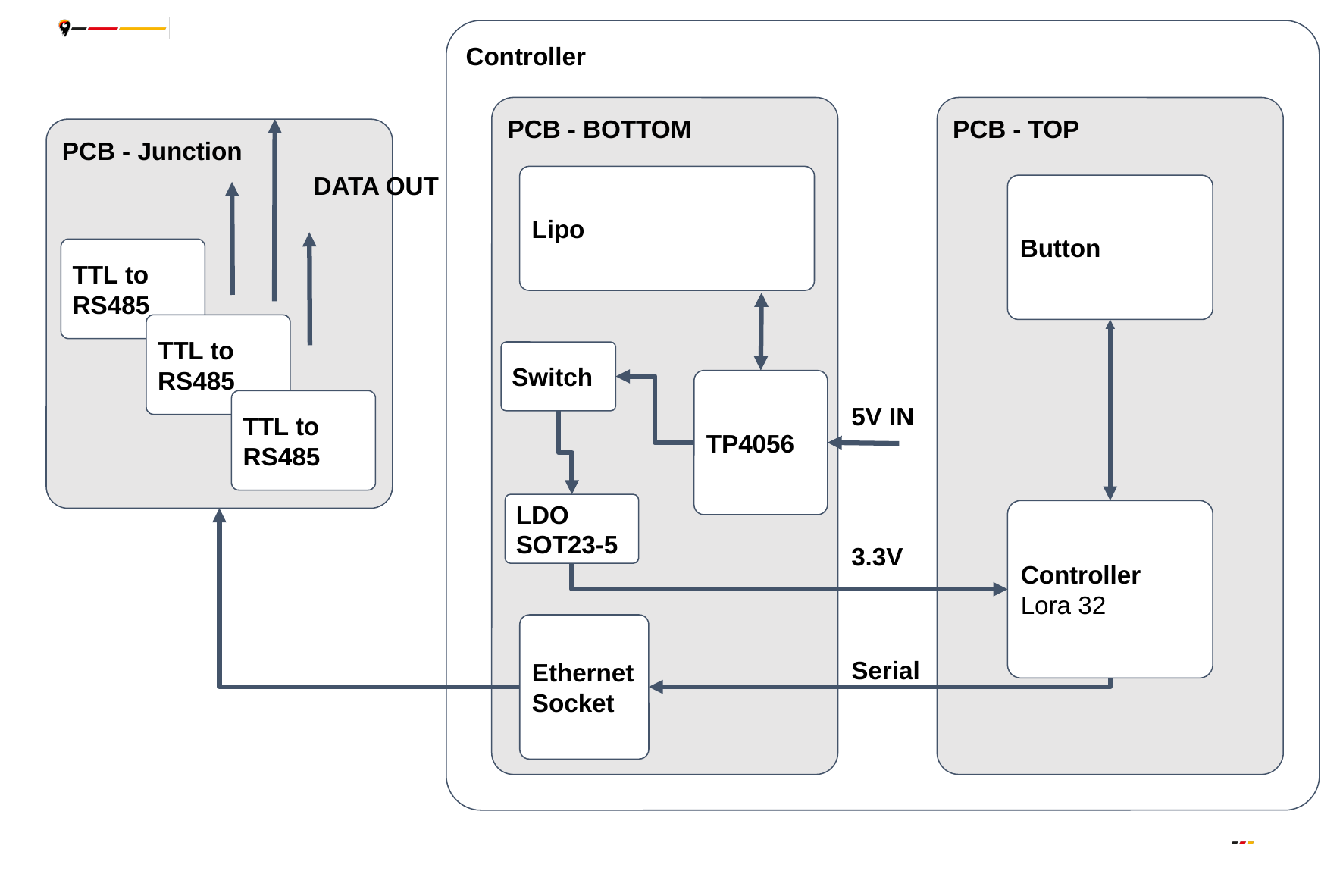

Controller
PCB - BOTTOM
PCB - TOP
PCB - Junction
DATA OUT
Lipo
Button
TTL to RS485
TTL to RS485
Switch
TP4056
5V IN
TTL to RS485
LDO
SOT23-5
Controller
Lora 32
3.3V
Ethernet Socket
Serial